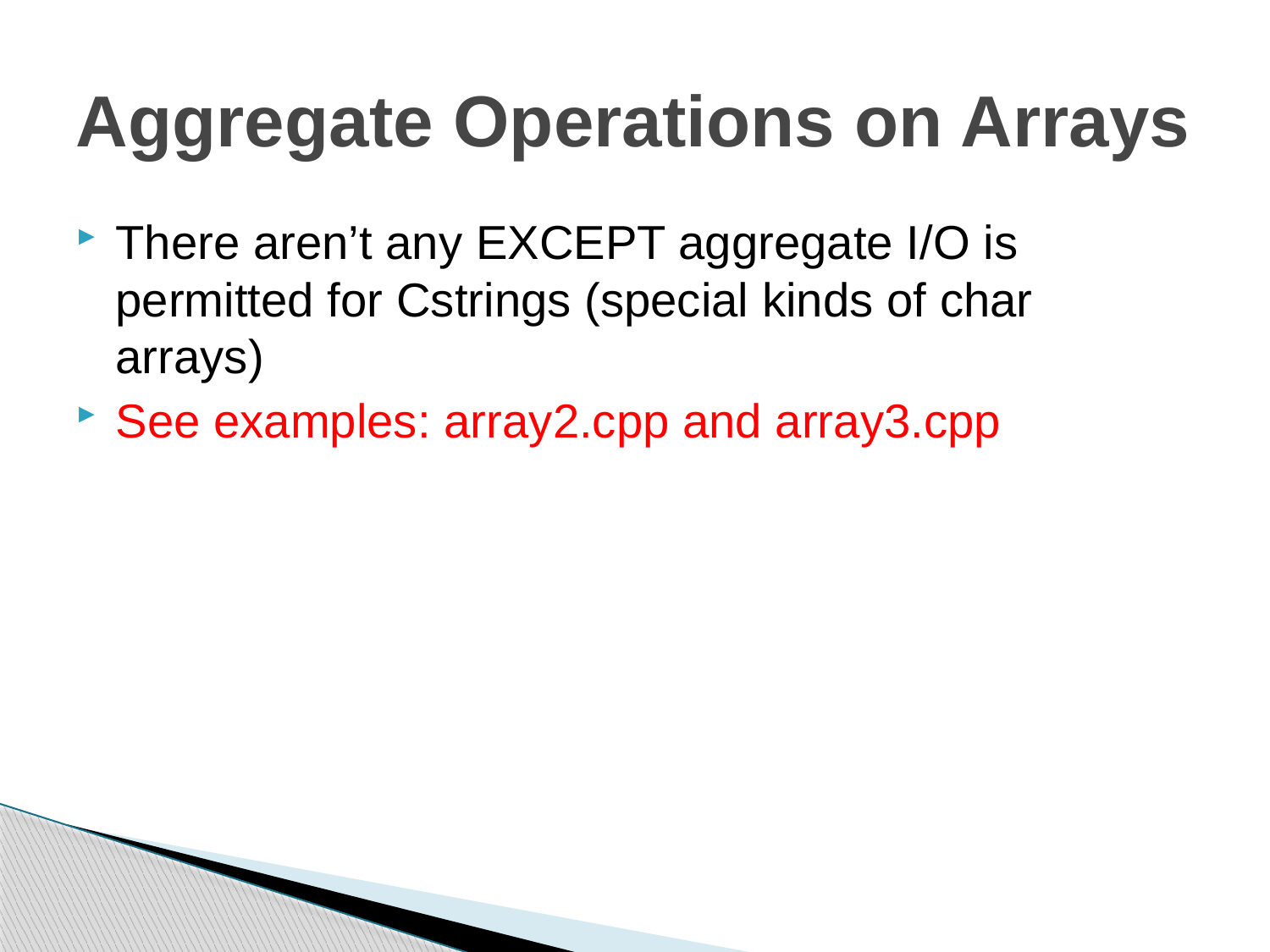

# Aggregate Operations on Arrays
There aren’t any EXCEPT aggregate I/O is permitted for Cstrings (special kinds of char arrays)
See examples: array2.cpp and array3.cpp